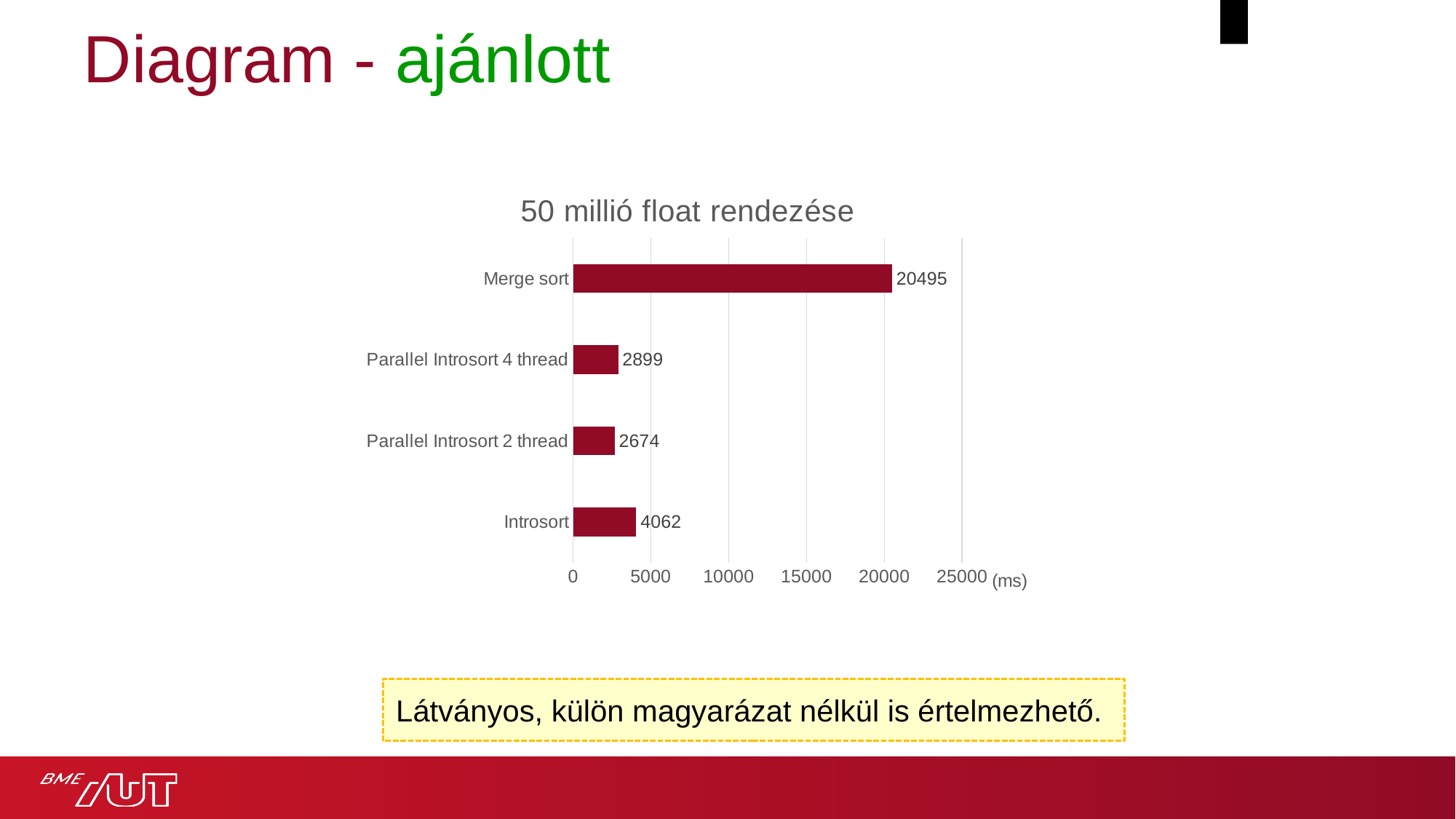

# Diagram - ajánlott

### Chart: 50 millió float rendezése

| Category |  |
|---|---|
| Introsort | 4062.0 |
| Parallel Introsort 2 thread | 2674.0 |
| Parallel Introsort 4 thread | 2899.0 |
| Merge sort | 20495.0 |

Látványos, külön magyarázat nélkül is értelmezhető.